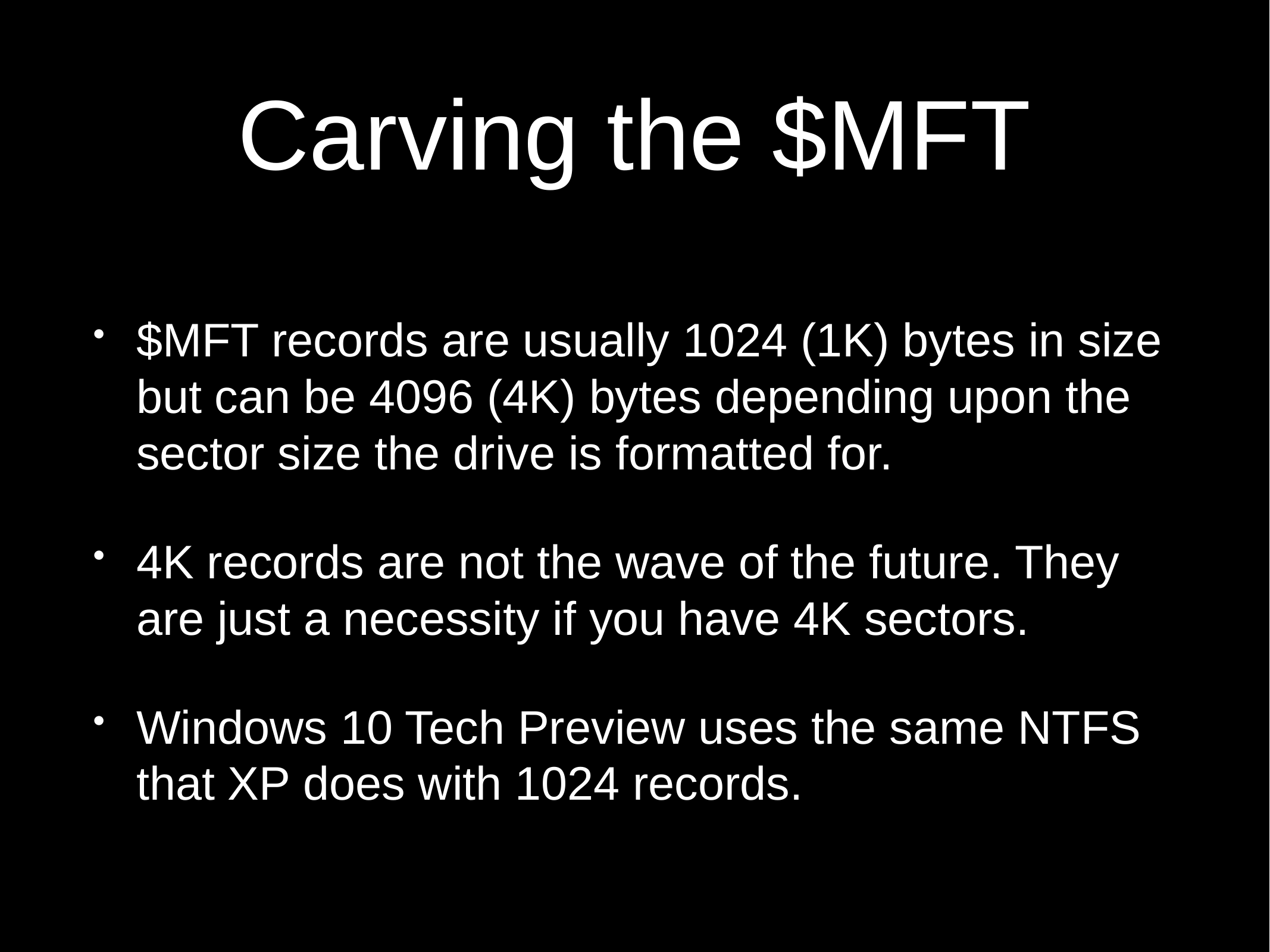

# Carving the $MFT
$MFT records are usually 1024 (1K) bytes in size but can be 4096 (4K) bytes depending upon the sector size the drive is formatted for.
4K records are not the wave of the future. They are just a necessity if you have 4K sectors.
Windows 10 Tech Preview uses the same NTFS that XP does with 1024 records.